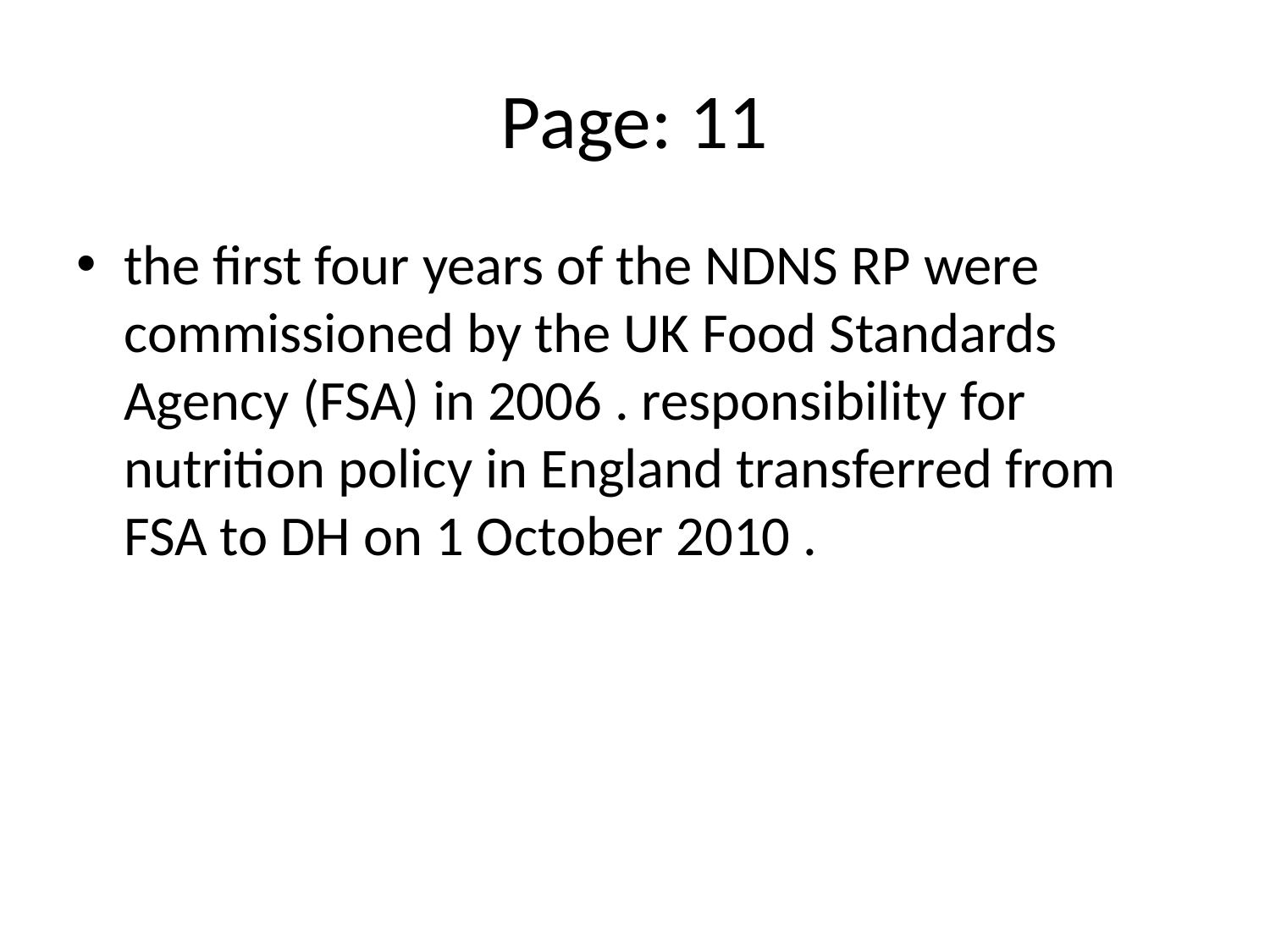

# Page: 11
the first four years of the NDNS RP were commissioned by the UK Food Standards Agency (FSA) in 2006 . responsibility for nutrition policy in England transferred from FSA to DH on 1 October 2010 .